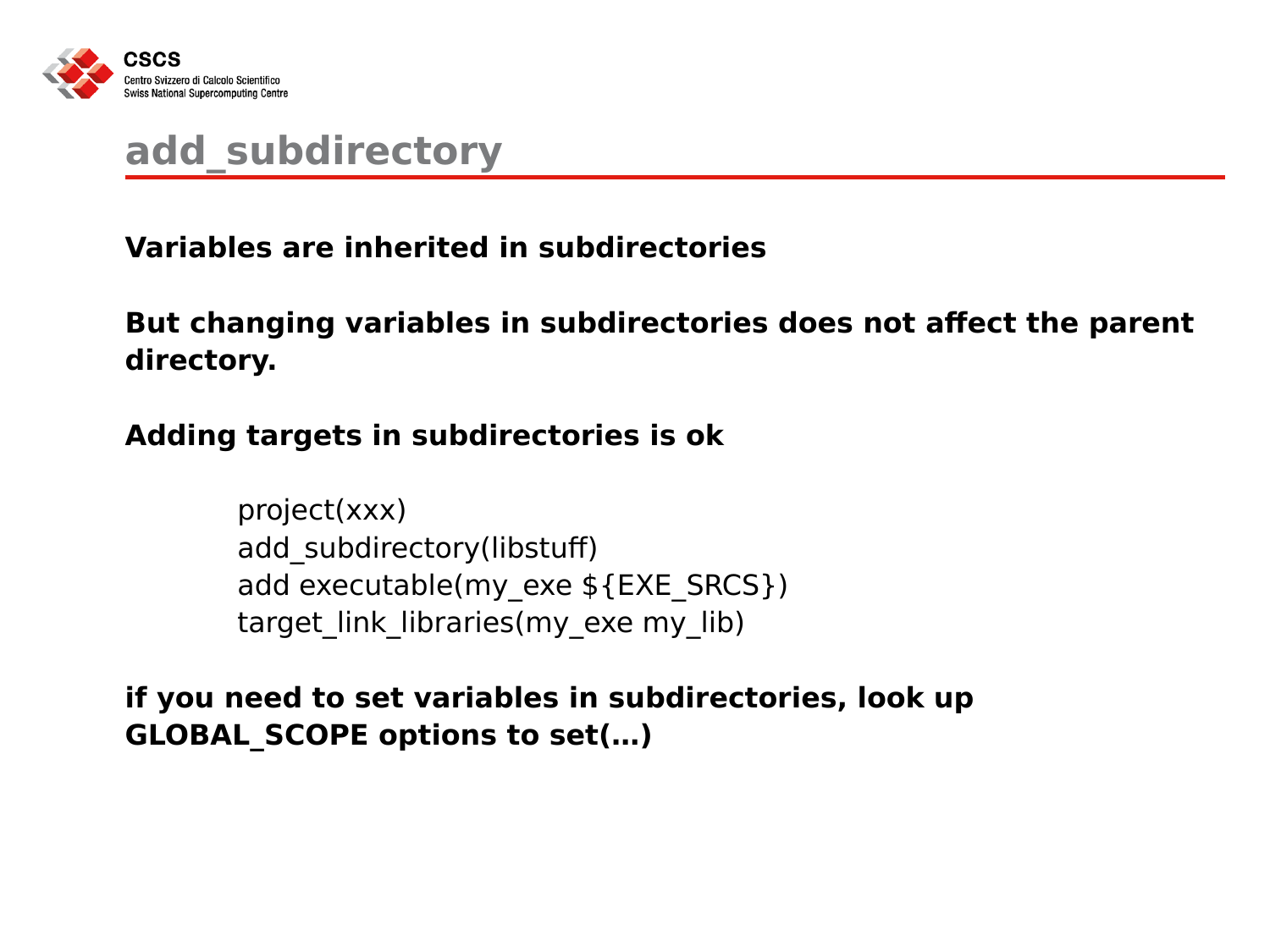

# add_subdirectory
Variables are inherited in subdirectories

But changing variables in subdirectories does not affect the parent directory.

Adding targets in subdirectories is ok

project(xxx)
add_subdirectory(libstuff)
add executable(my_exe ${EXE_SRCS})
target_link_libraries(my_exe my_lib)

if you need to set variables in subdirectories, look up GLOBAL_SCOPE options to set(…)